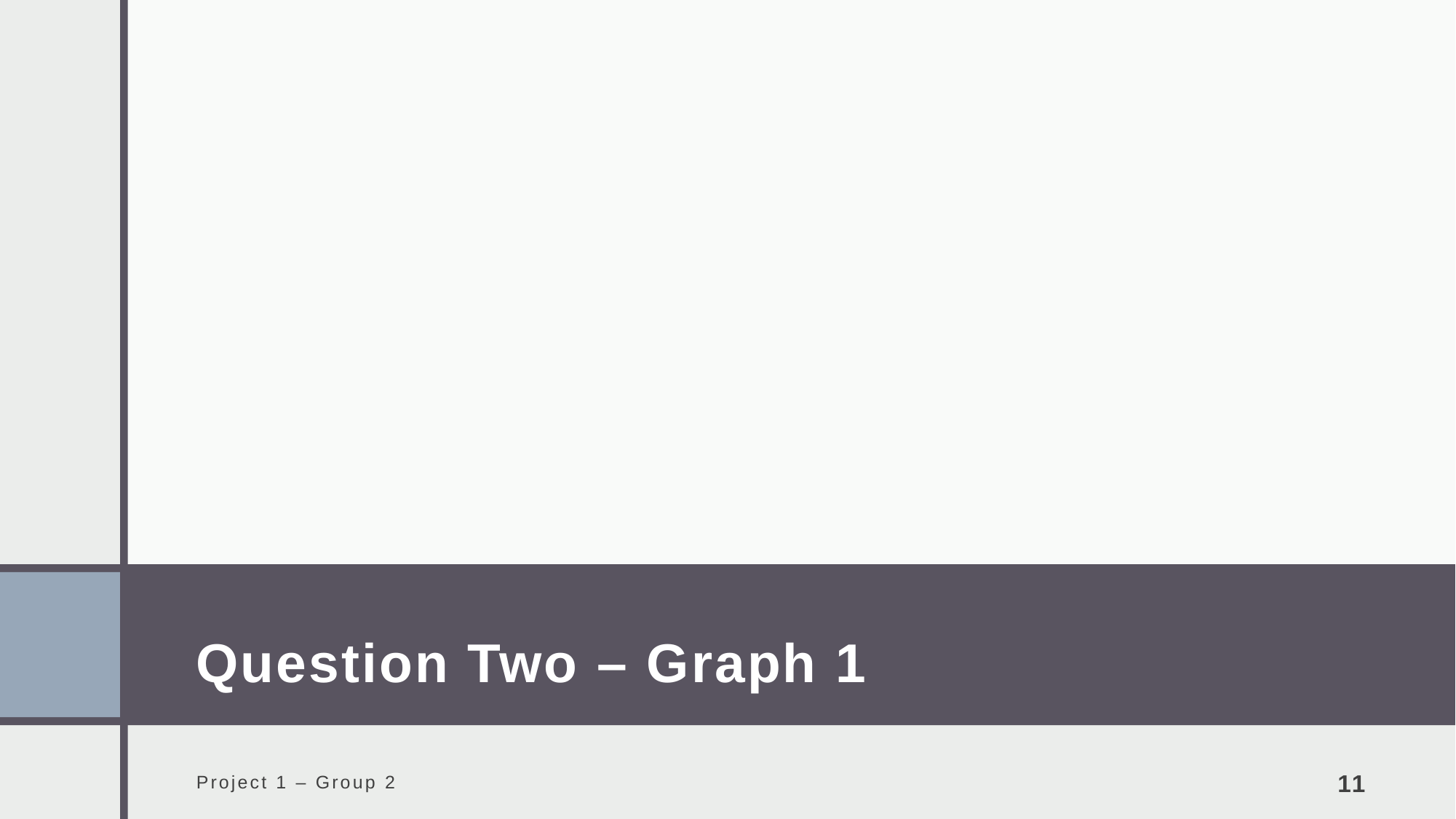

# Question Two – Graph 1
Project 1 – Group 2
11